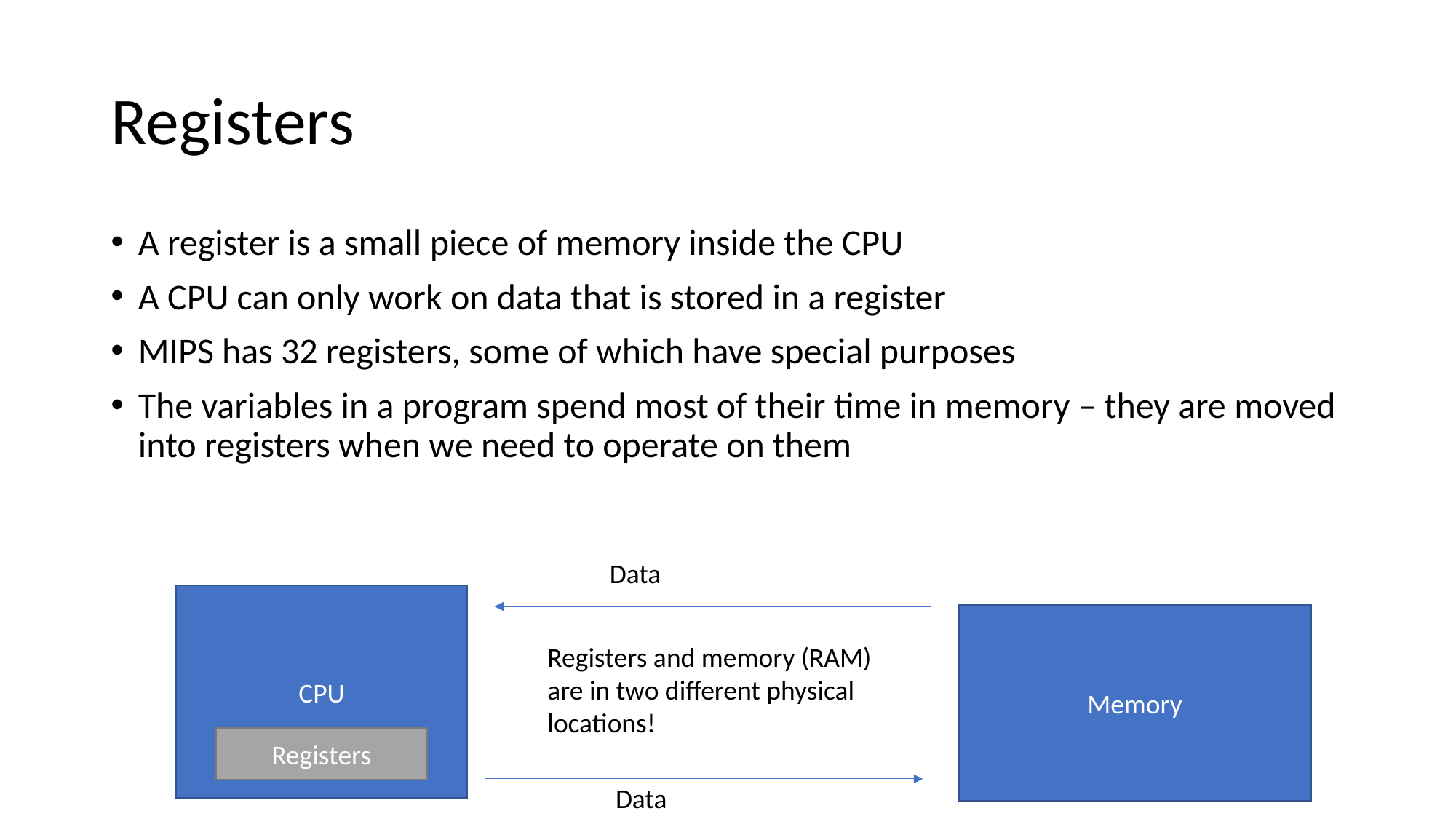

# Registers
A register is a small piece of memory inside the CPU
A CPU can only work on data that is stored in a register
MIPS has 32 registers, some of which have special purposes
The variables in a program spend most of their time in memory – they are moved into registers when we need to operate on them
Data
CPU
Memory
Registers and memory (RAM) are in two different physical locations!
Registers
Data